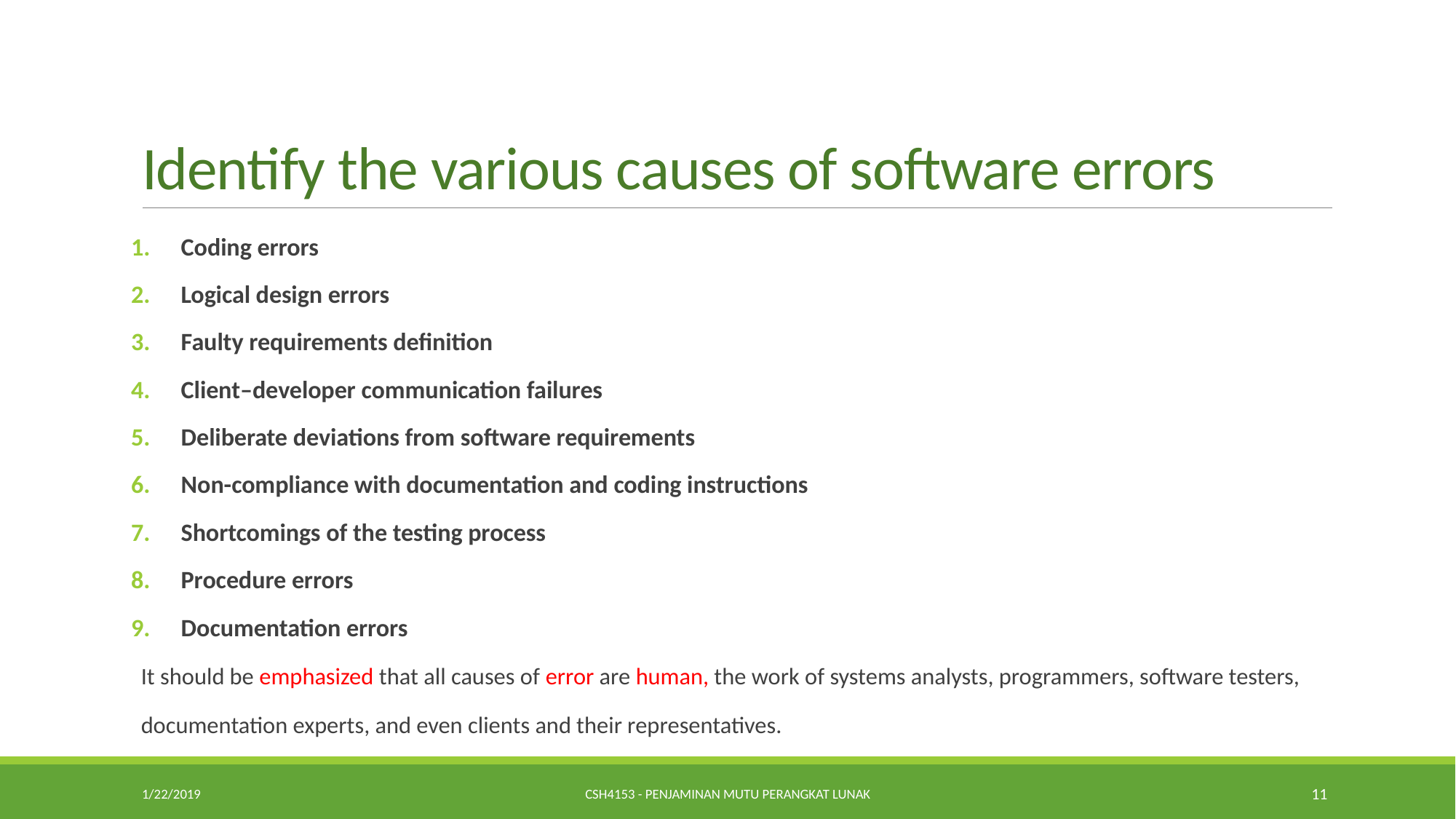

# Identify the various causes of software errors
Coding errors
Logical design errors
Faulty requirements definition
Client–developer communication failures
Deliberate deviations from software requirements
Non-compliance with documentation and coding instructions
Shortcomings of the testing process
Procedure errors
Documentation errors
It should be emphasized that all causes of error are human, the work of systems analysts, programmers, software testers, documentation experts, and even clients and their representatives.
1/22/2019
CSH4153 - Penjaminan Mutu Perangkat Lunak
11